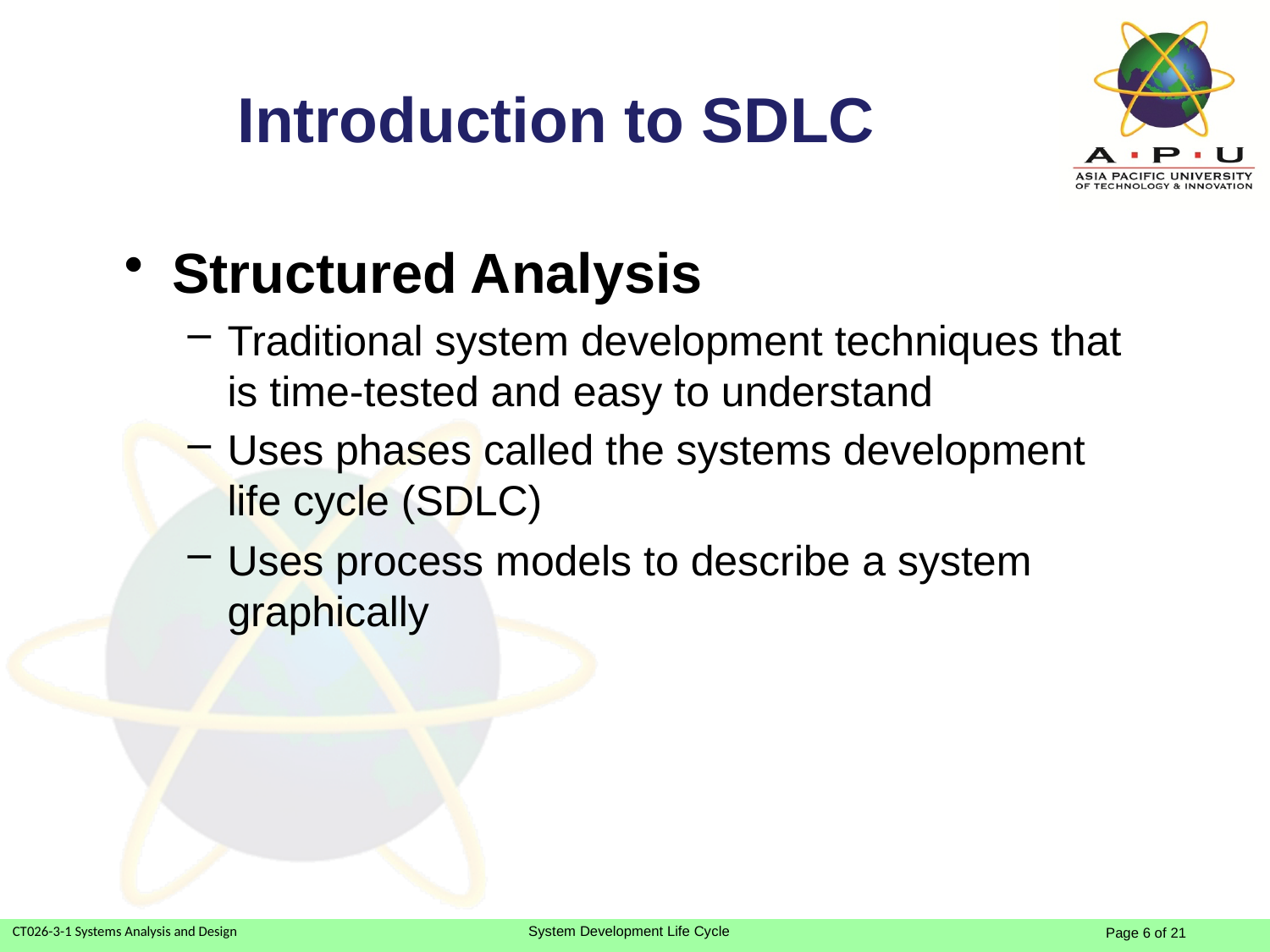

# Introduction to SDLC
Structured Analysis
Traditional system development techniques that is time-tested and easy to understand
Uses phases called the systems development life cycle (SDLC)
Uses process models to describe a system
graphically
6